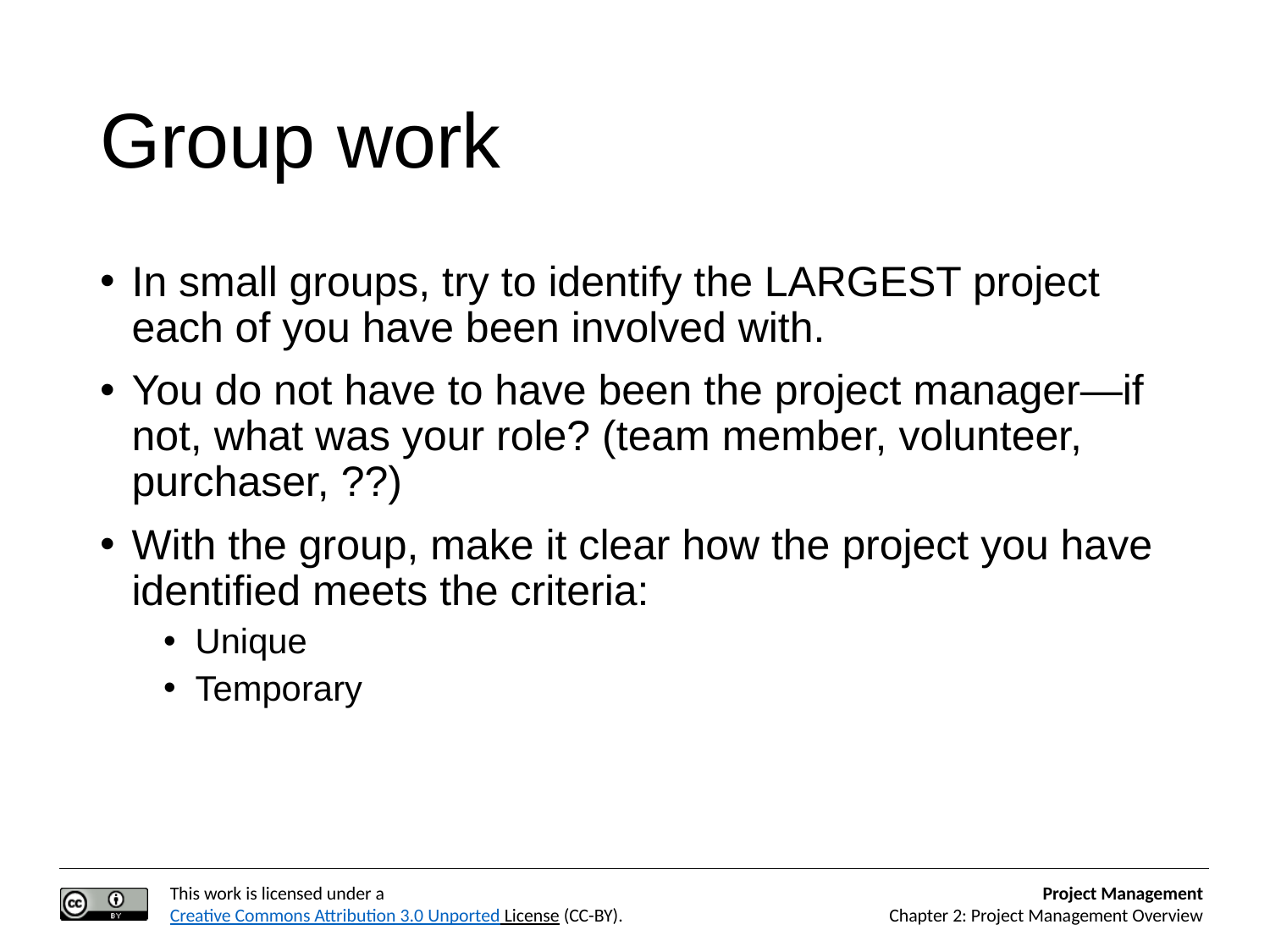

# Group work
In small groups, try to identify the LARGEST project each of you have been involved with.
You do not have to have been the project manager—if not, what was your role? (team member, volunteer, purchaser, ??)
With the group, make it clear how the project you have identified meets the criteria:
Unique
Temporary